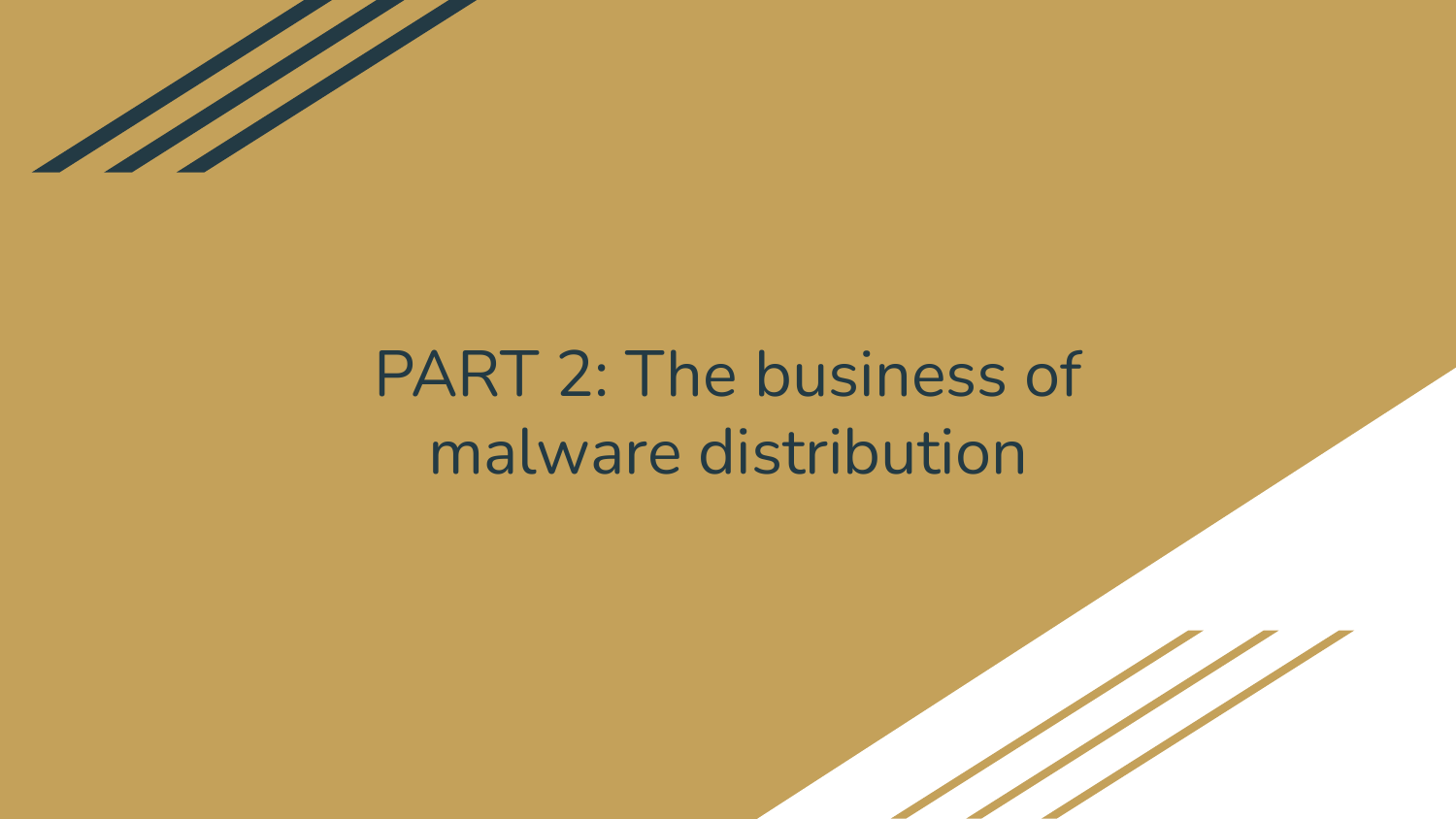

# PART 2: The business of malware distribution